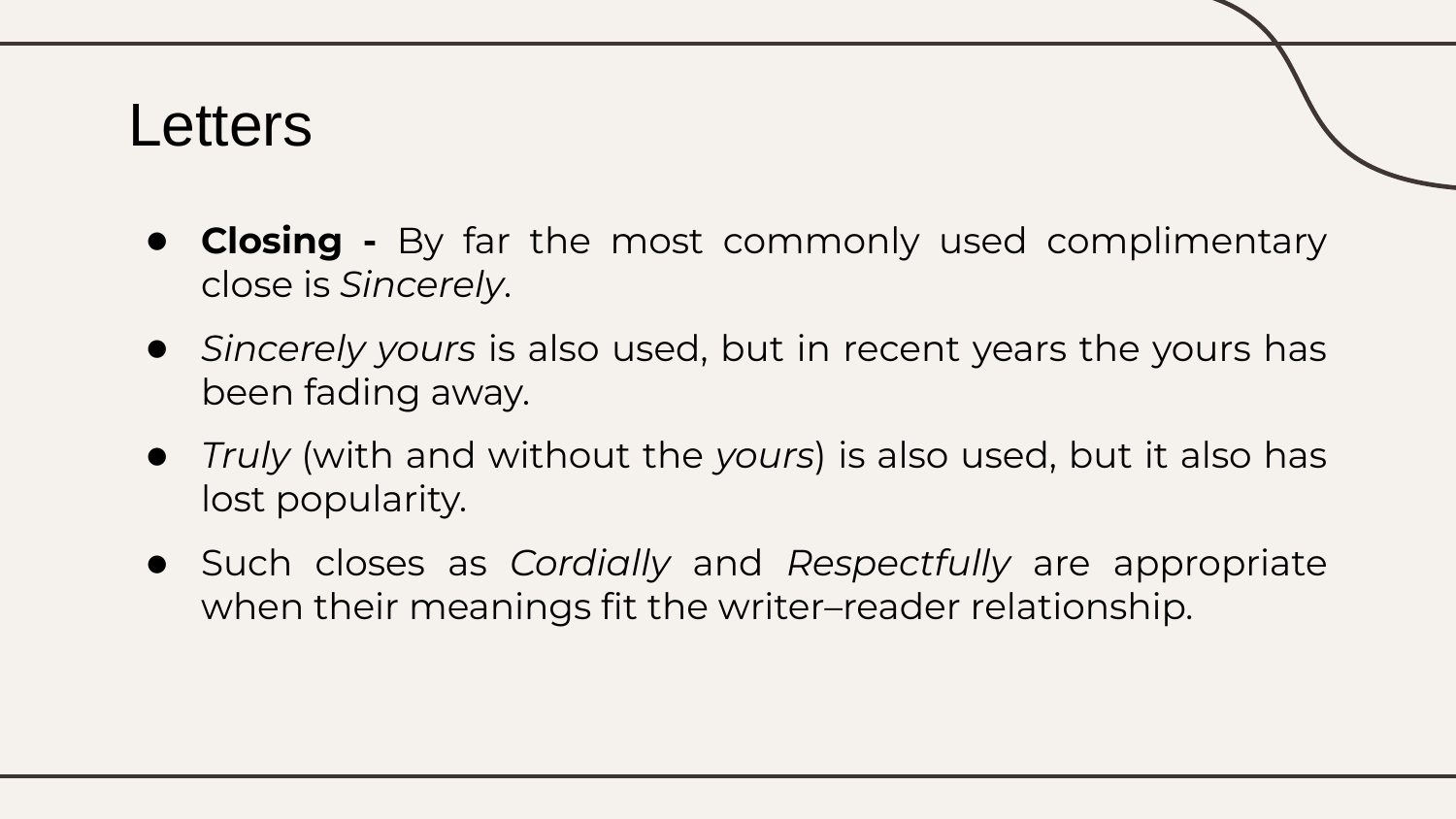

# Letters
Closing - By far the most commonly used complimentary close is Sincerely.
Sincerely yours is also used, but in recent years the yours has been fading away.
Truly (with and without the yours) is also used, but it also has lost popularity.
Such closes as Cordially and Respectfully are appropriate when their meanings fit the writer–reader relationship.